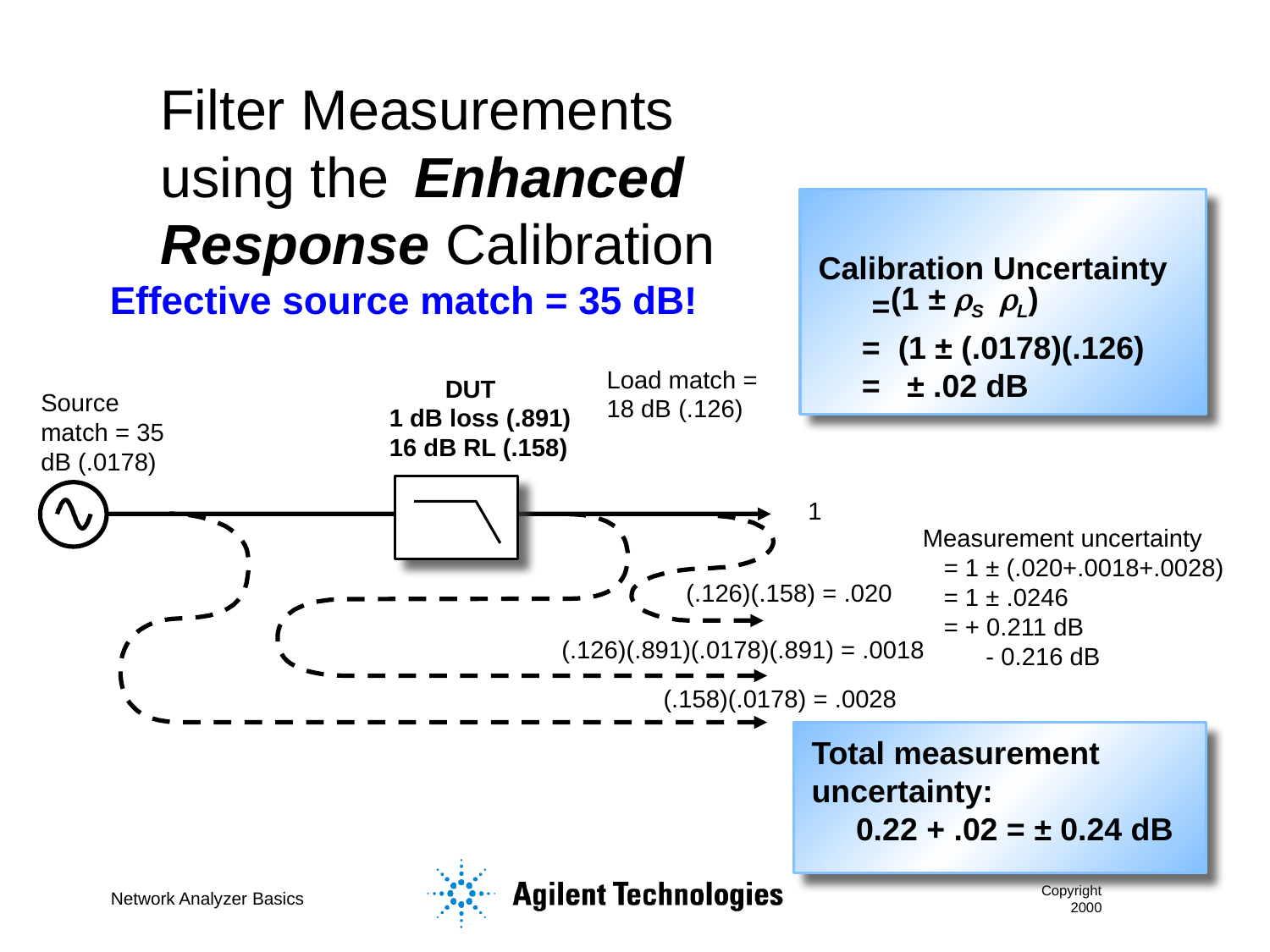

Filter Measurements using the 	Enhanced Response Calibration

Calibration Uncertainty
      =
Effective source match = 35 dB!
(1 ± ρS ρL)
 =  (1 ± (.0178)(.126)
 =   ± .02 dB
Load match = 18 dB (.126)
        DUT
1 dB loss (.891)
16 dB RL (.158)
Source match = 35 dB (.0178)

1

Measurement uncertainty
   = 1 ± (.020+.0018+.0028)
   = 1 ± .0246
   = + 0.211 dB
         - 0.216 dB
(.126)(.158) = .020
(.126)(.891)(.0178)(.891) = .0018
(.158)(.0178) = .0028

Total measurement uncertainty:
     0.22 + .02 = ± 0.24 dB
Copyright 2000
Network Analyzer Basics